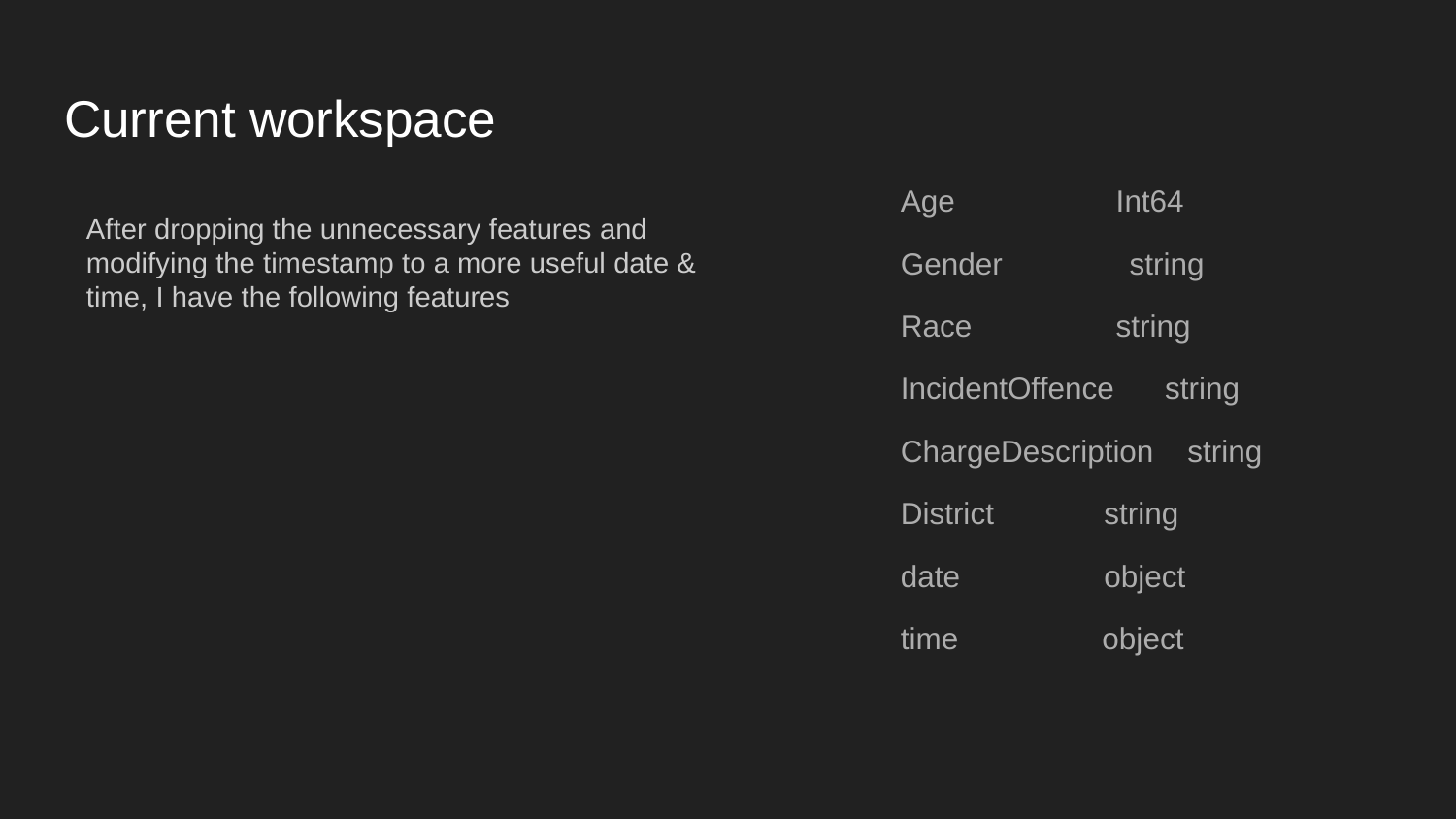

# Current workspace
Age                   Int64
Gender               string
Race                 string
IncidentOffence      string
ChargeDescription    string
District             string
date                 object
time                 object

After dropping the unnecessary features and modifying the timestamp to a more useful date & time, I have the following features